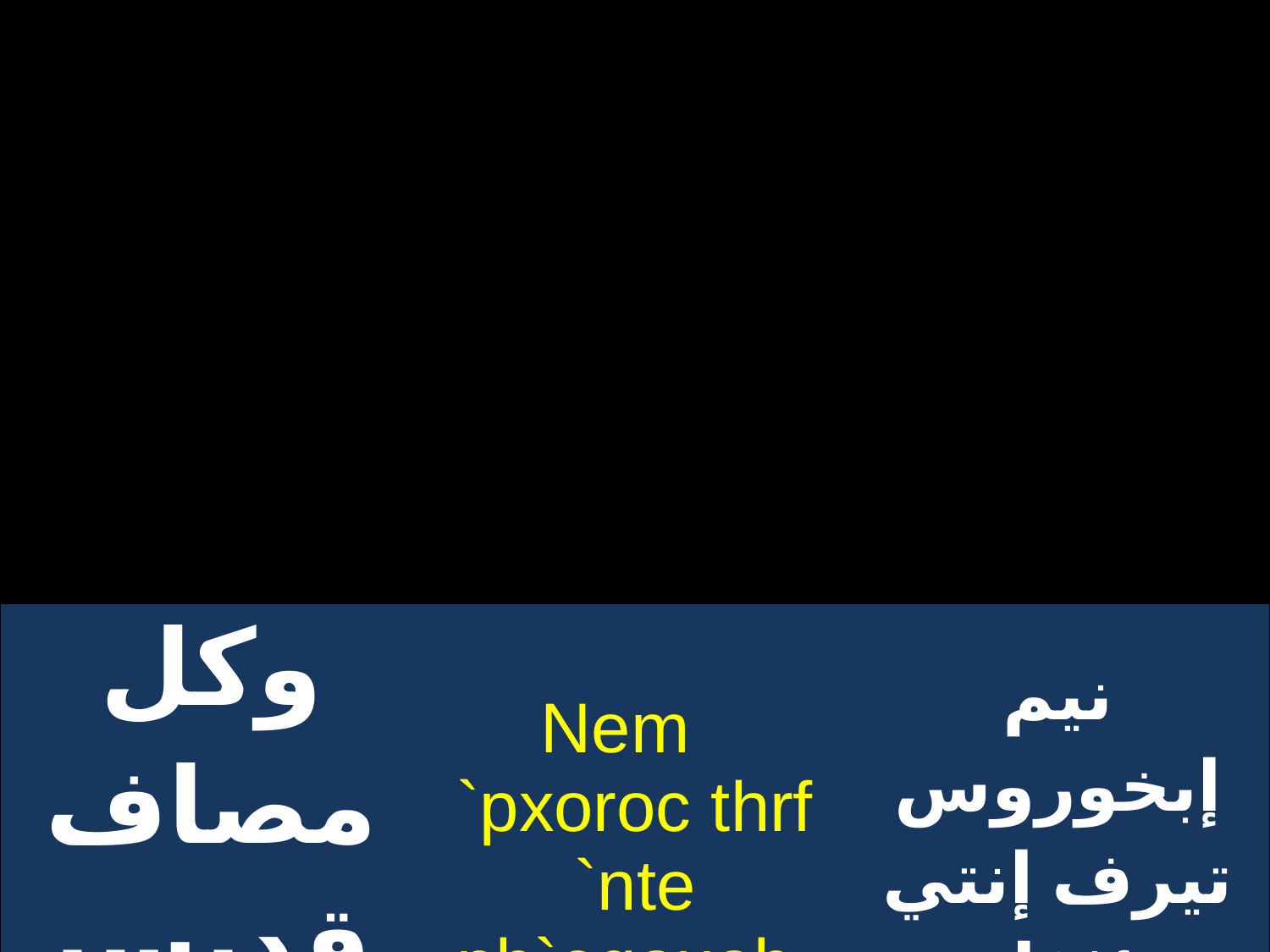

| وكل مصاف قديسيك | Nem `pxoroc thrf `nte nh`eqouab `ntak | نيم إبخوروس تيرف إنتي نيئثؤاب إنطاك |
| --- | --- | --- |